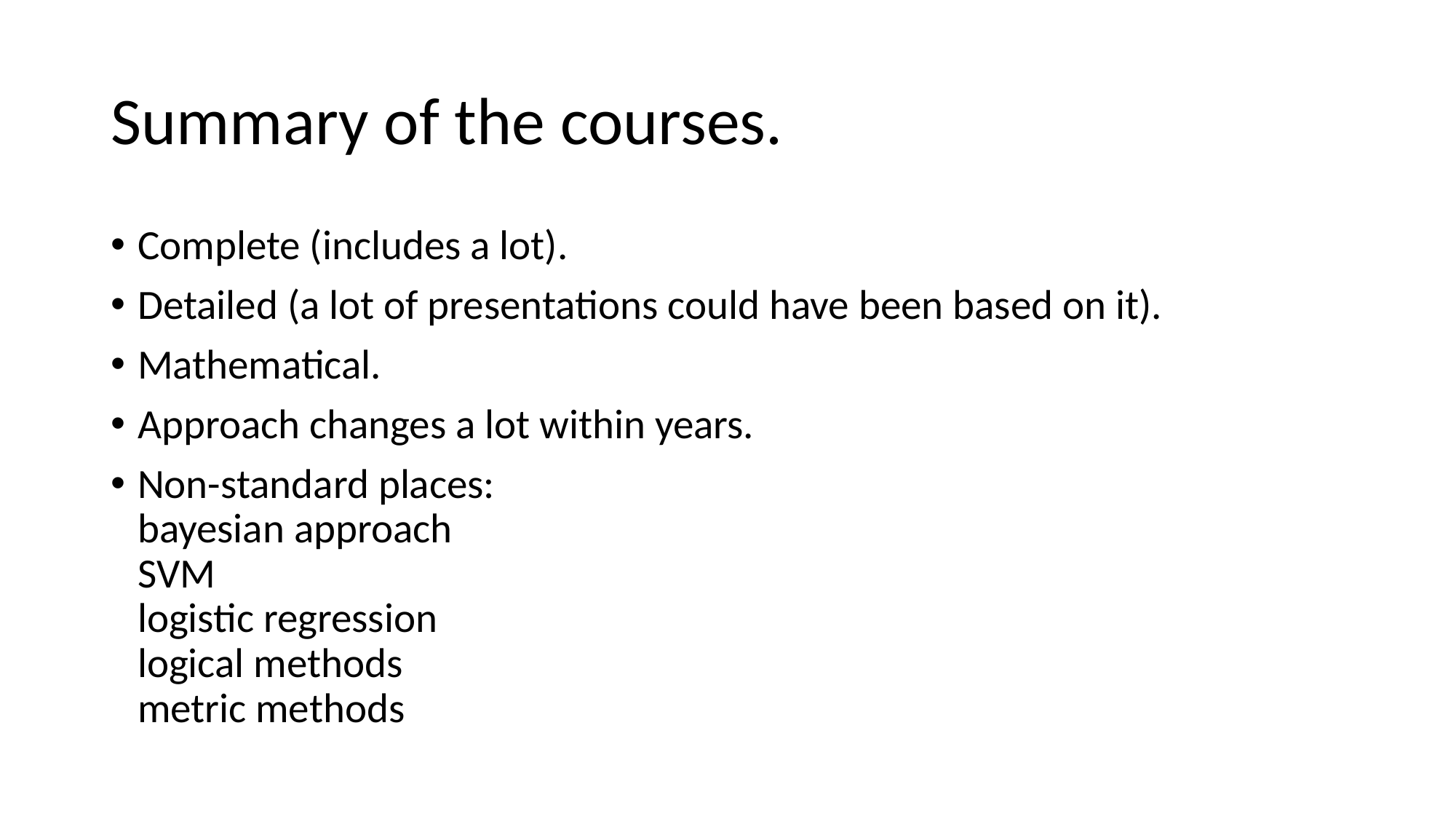

# Summary of the courses.
Complete (includes a lot).
Detailed (a lot of presentations could have been based on it).
Mathematical.
Approach changes a lot within years.
Non-standard places:
bayesian approach
SVM
logistic regression
logical methods
metric methods